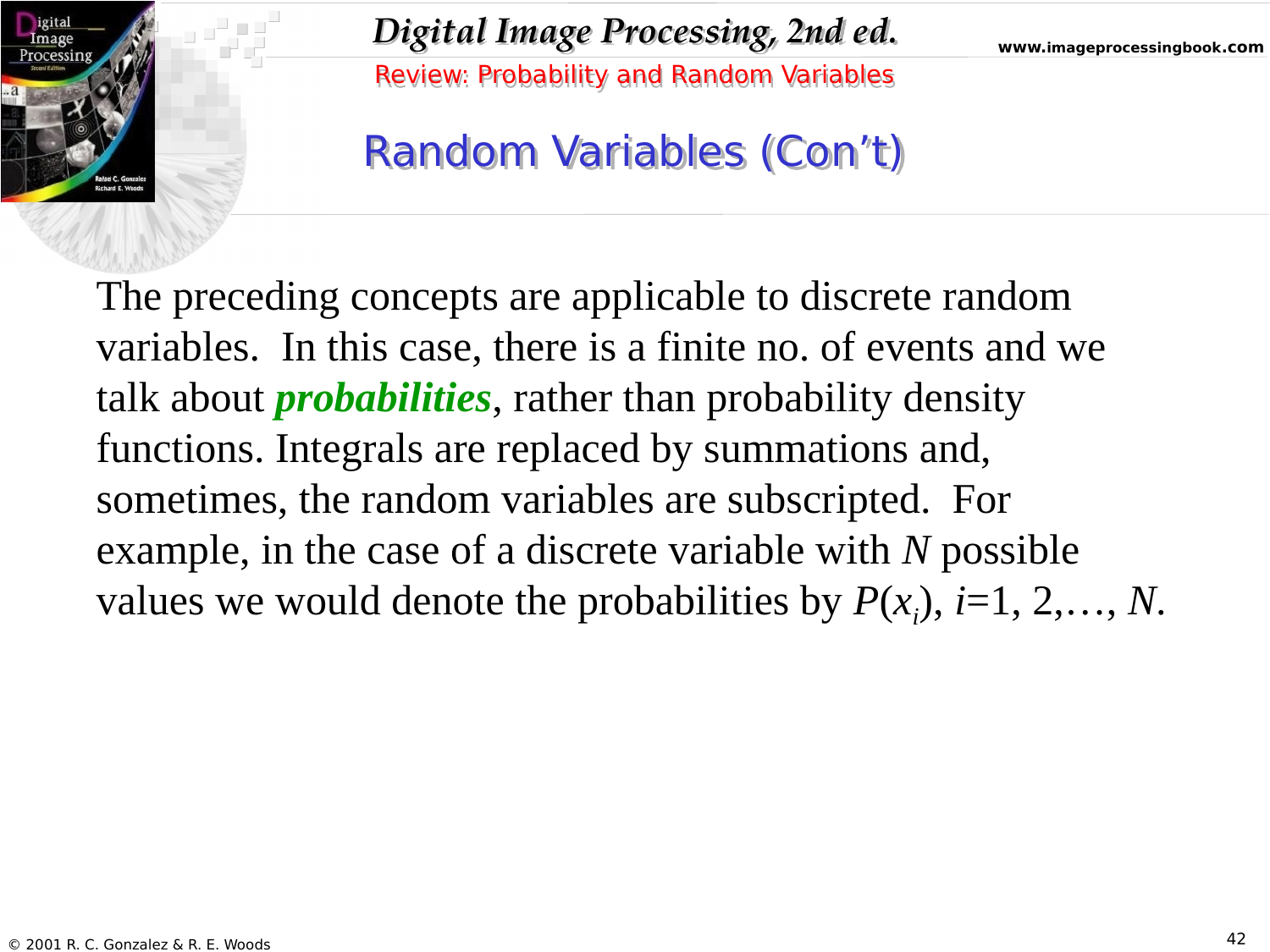

Review: Probability and Random Variables
Random Variables (Con’t)
The preceding concepts are applicable to discrete random variables.  In this case, there is a finite no. of events and we talk about probabilities, rather than probability density functions. Integrals are replaced by summations and, sometimes, the random variables are subscripted.  For example, in the case of a discrete variable with N possible values we would denote the probabilities by P(xi), i=1, 2,…, N.
42